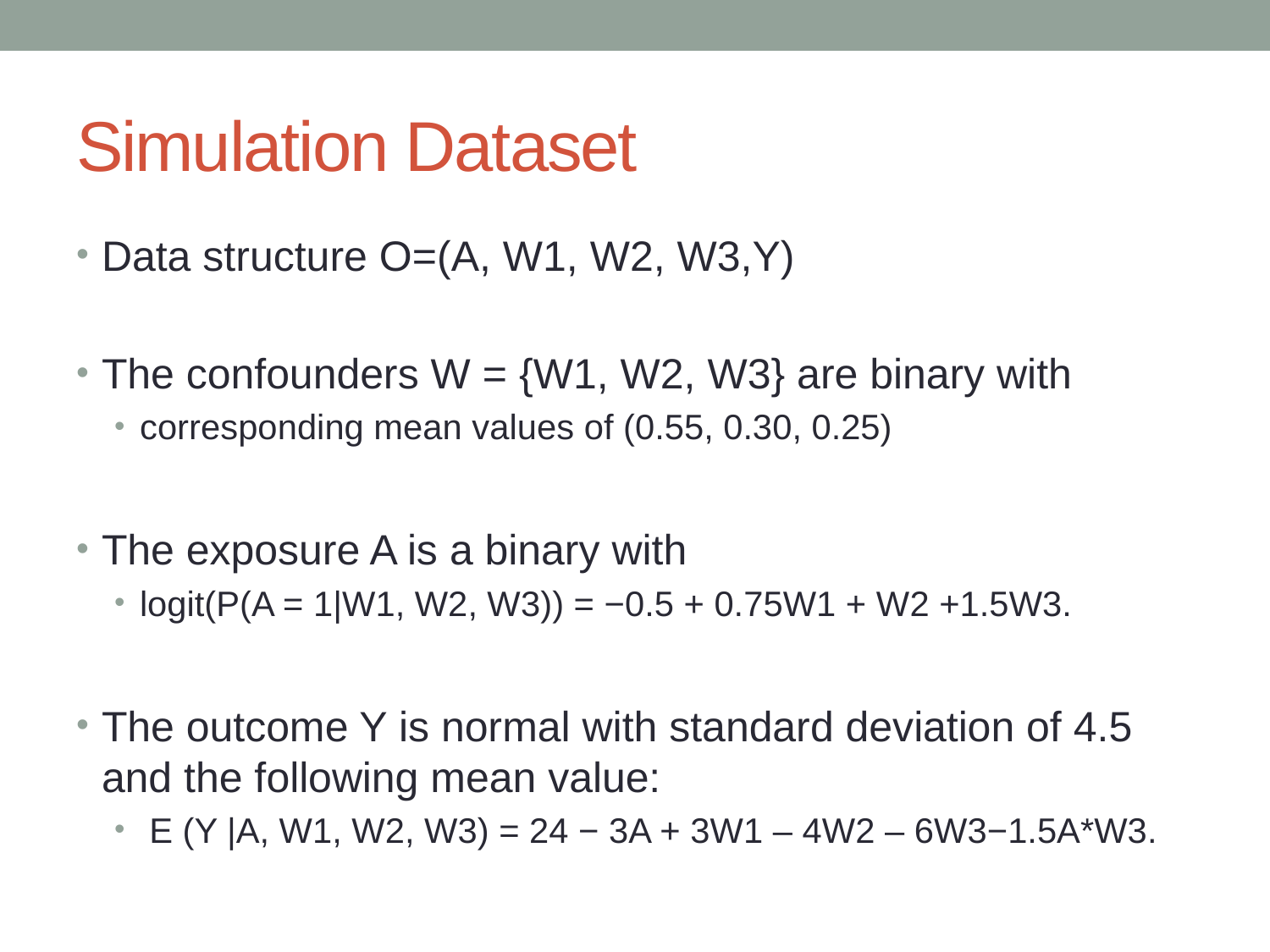

# Simulation Dataset
Data structure O=(A, W1, W2, W3,Y)

The confounders W = {W1, W2, W3} are binary with
corresponding mean values of (0.55, 0.30, 0.25)

The exposure A is a binary with
logit(P(A = 1|W1, W2, W3)) = −0.5 + 0.75W1 + W2 +1.5W3.

The outcome Y is normal with standard deviation of 4.5  and the following mean value:
 E (Y |A, W1, W2, W3) = 24 − 3A + 3W1 – 4W2 – 6W3−1.5A*W3.